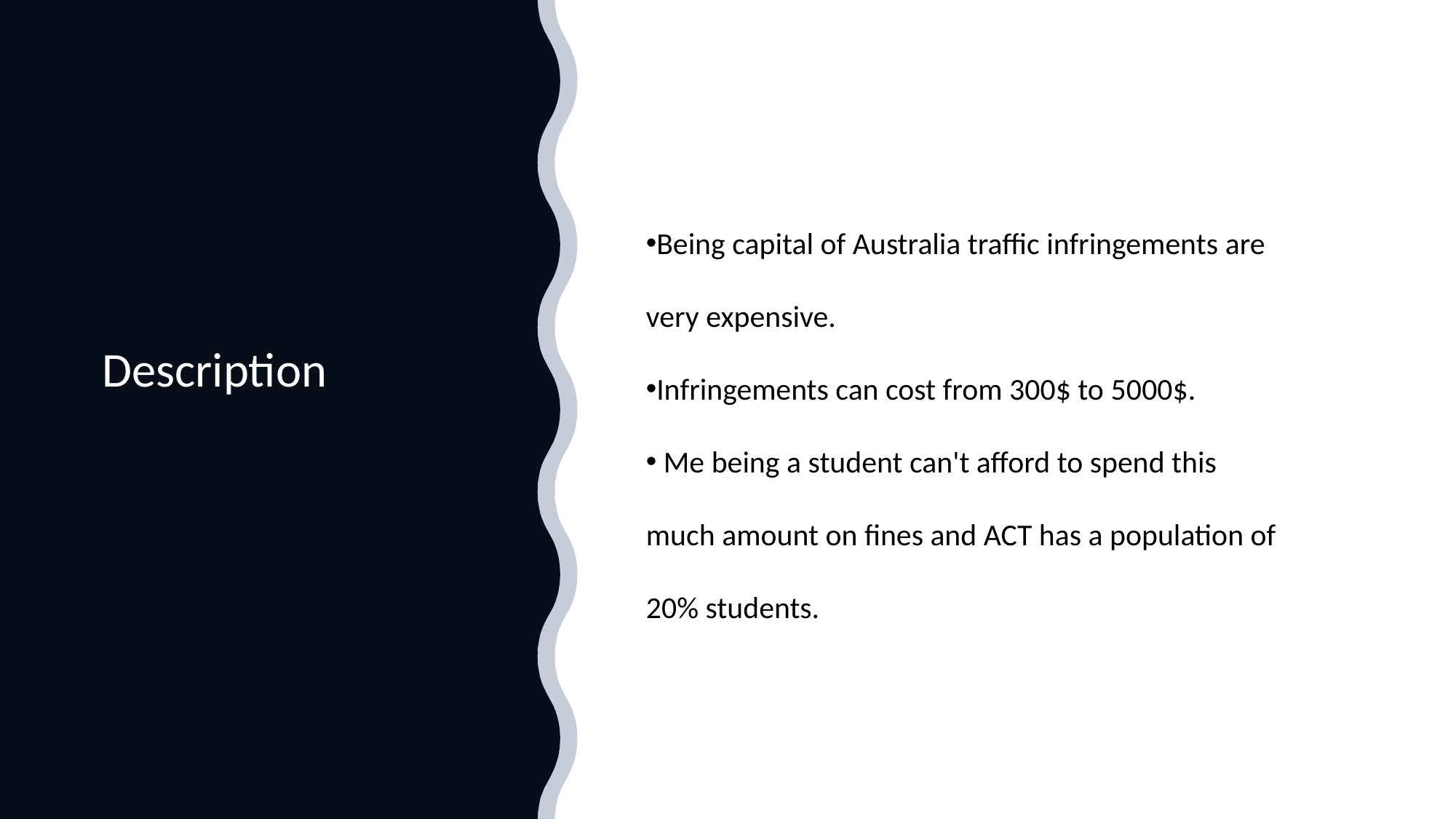

Being capital of Australia traffic infringements are very expensive.  ​
Infringements can cost from 300$ to 5000$.​
 Me being a student can't afford to spend this much amount on fines and ACT has a population of 20% students.
Description